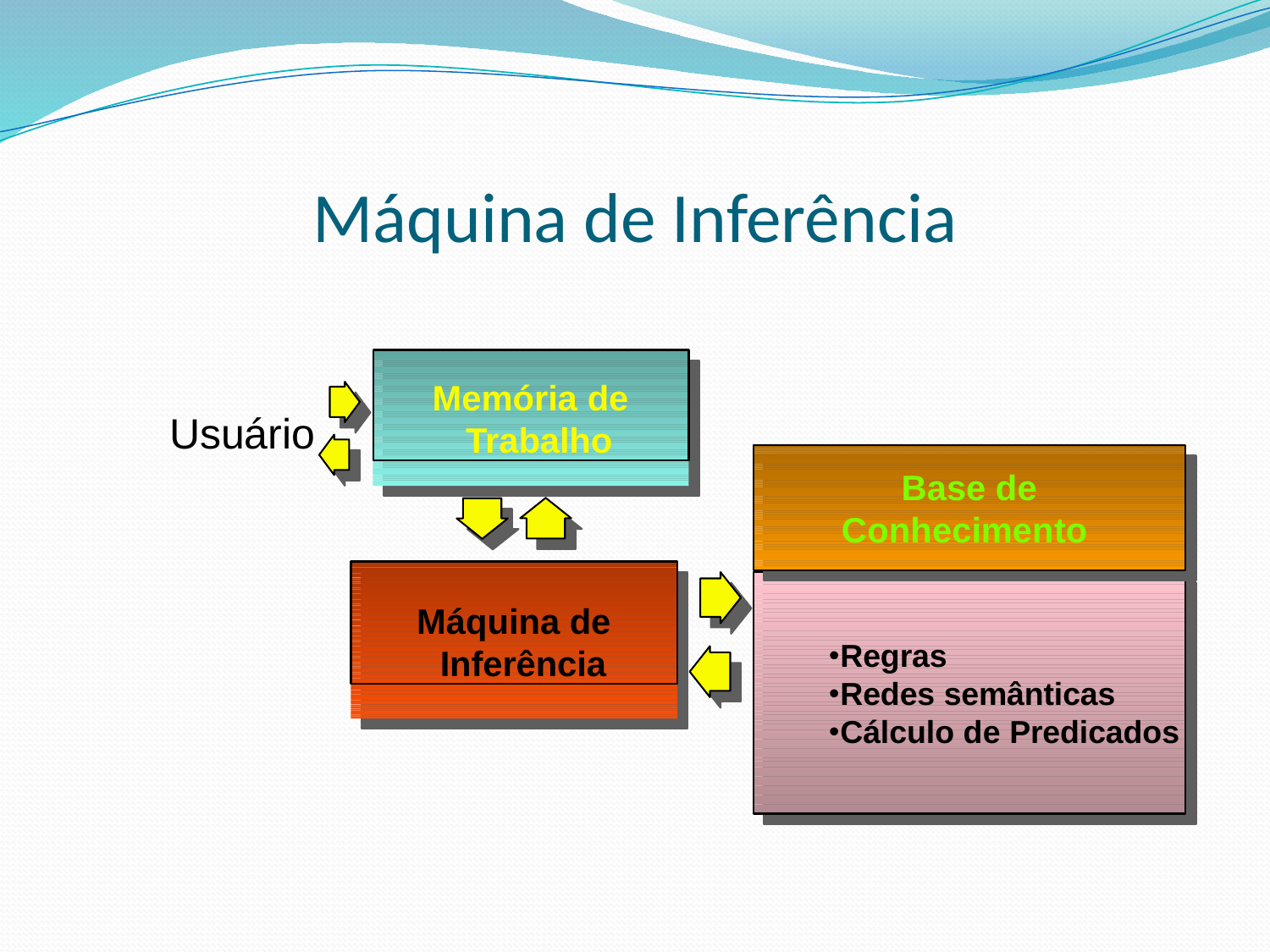

# Máquina de Inferência

Memória de  Trabalho

Usuário

Base de  Conhecimento

Máquina de  Inferência

Regras
Redes semânticas
Cálculo de Predicados